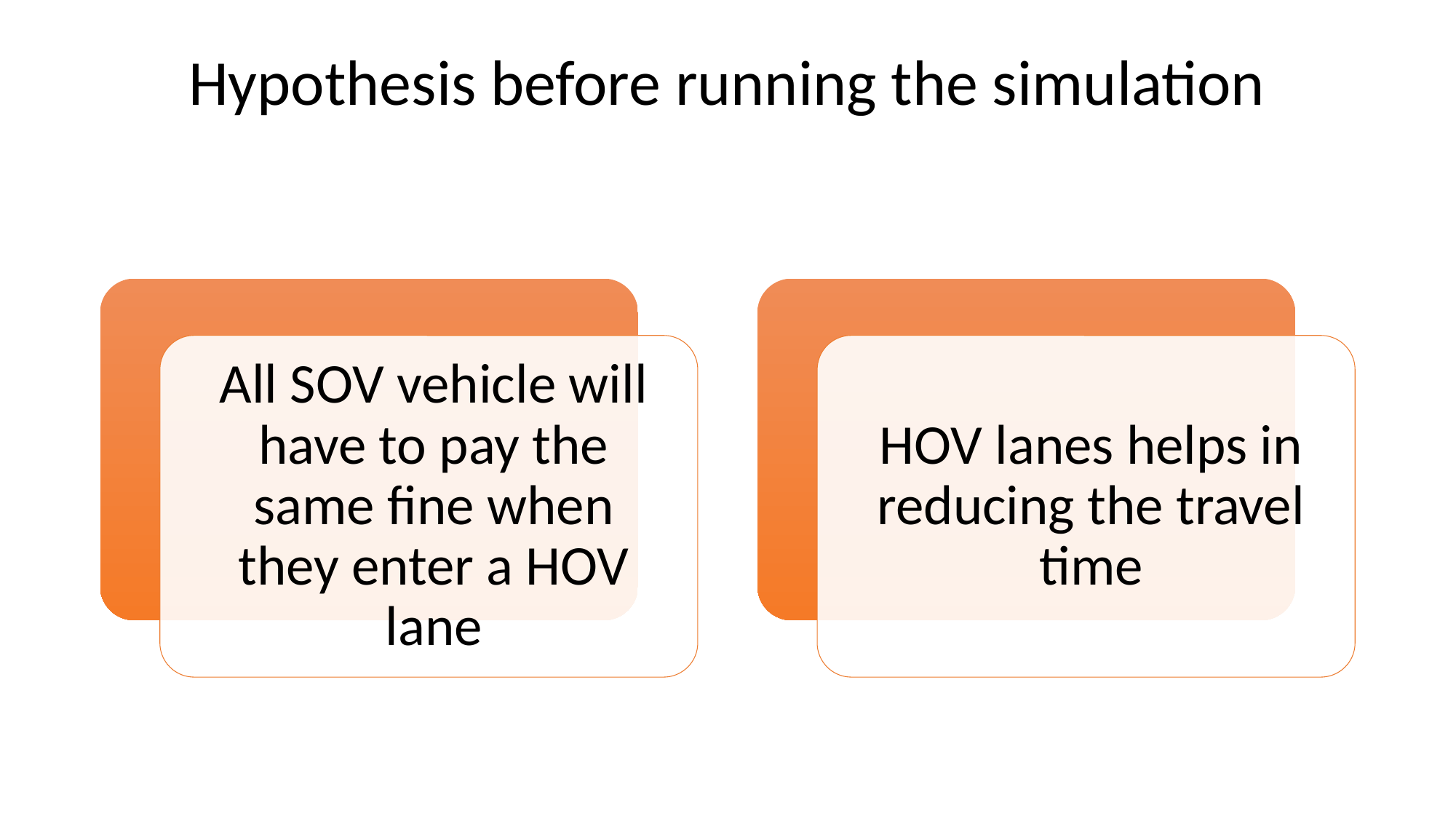

# Hypothesis before running the simulation
All SOV vehicle will have to pay the same fine when they enter a HOV lane
HOV lanes helps in reducing the travel time